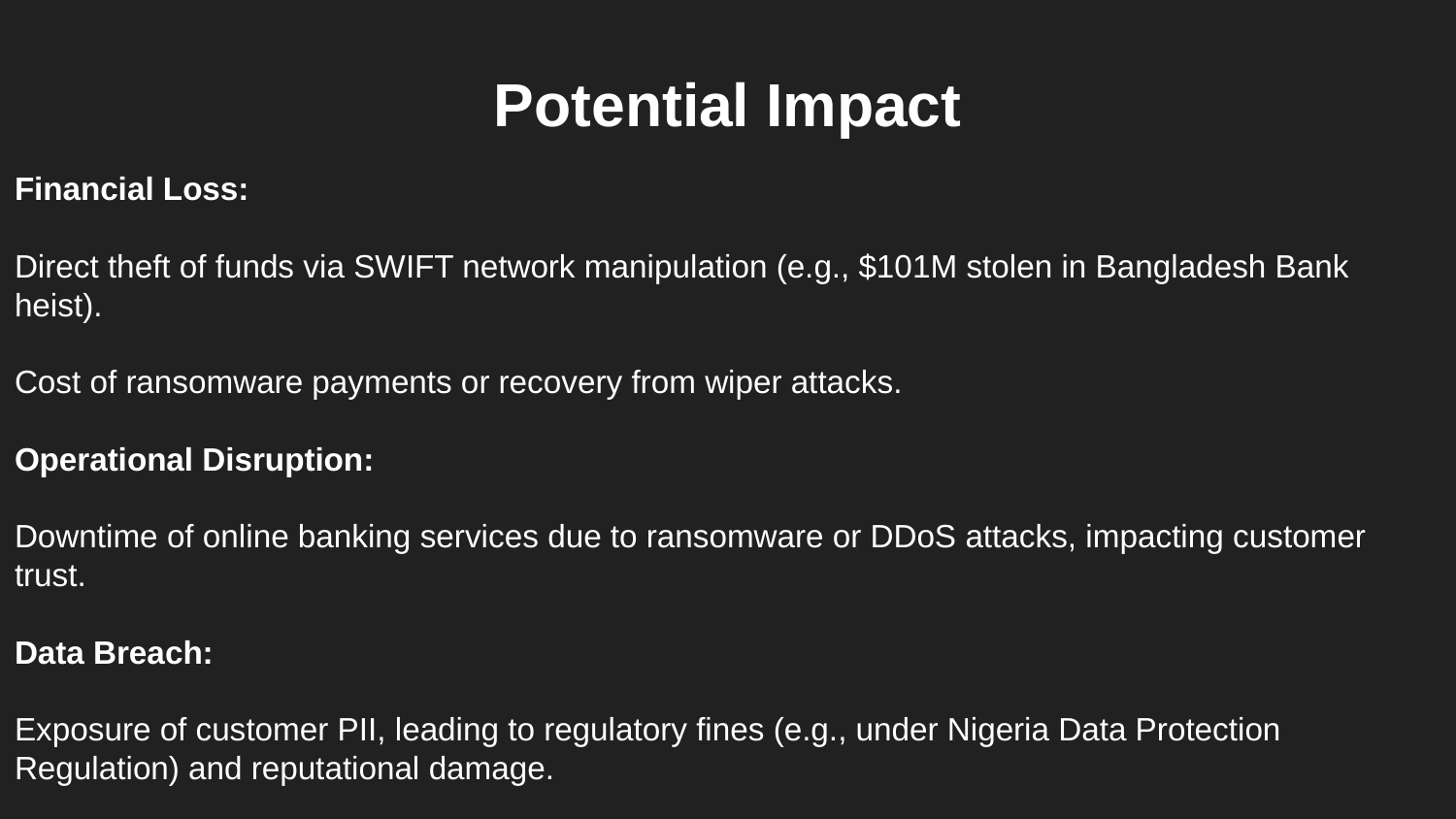

# Potential Impact
Financial Loss:

Direct theft of funds via SWIFT network manipulation (e.g., $101M stolen in Bangladesh Bank heist).

Cost of ransomware payments or recovery from wiper attacks.

Operational Disruption:

Downtime of online banking services due to ransomware or DDoS attacks, impacting customer trust.

Data Breach:

Exposure of customer PII, leading to regulatory fines (e.g., under Nigeria Data Protection Regulation) and reputational damage.